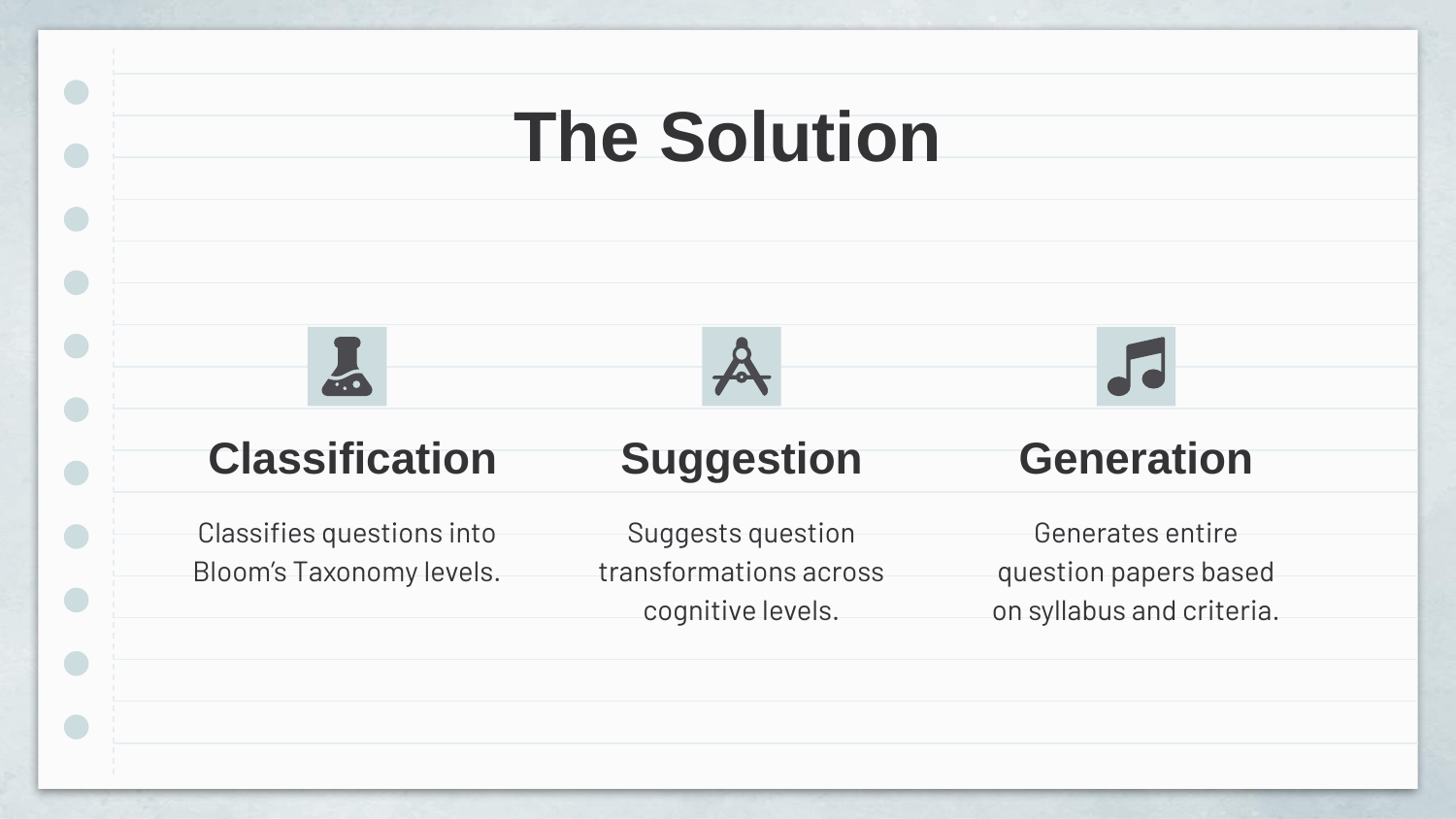

# The Solution

Classification
Suggestion
Generation
Classifies questions into Bloom’s Taxonomy levels.
Suggests question transformations across cognitive levels.
Generates entire question papers based on syllabus and criteria.